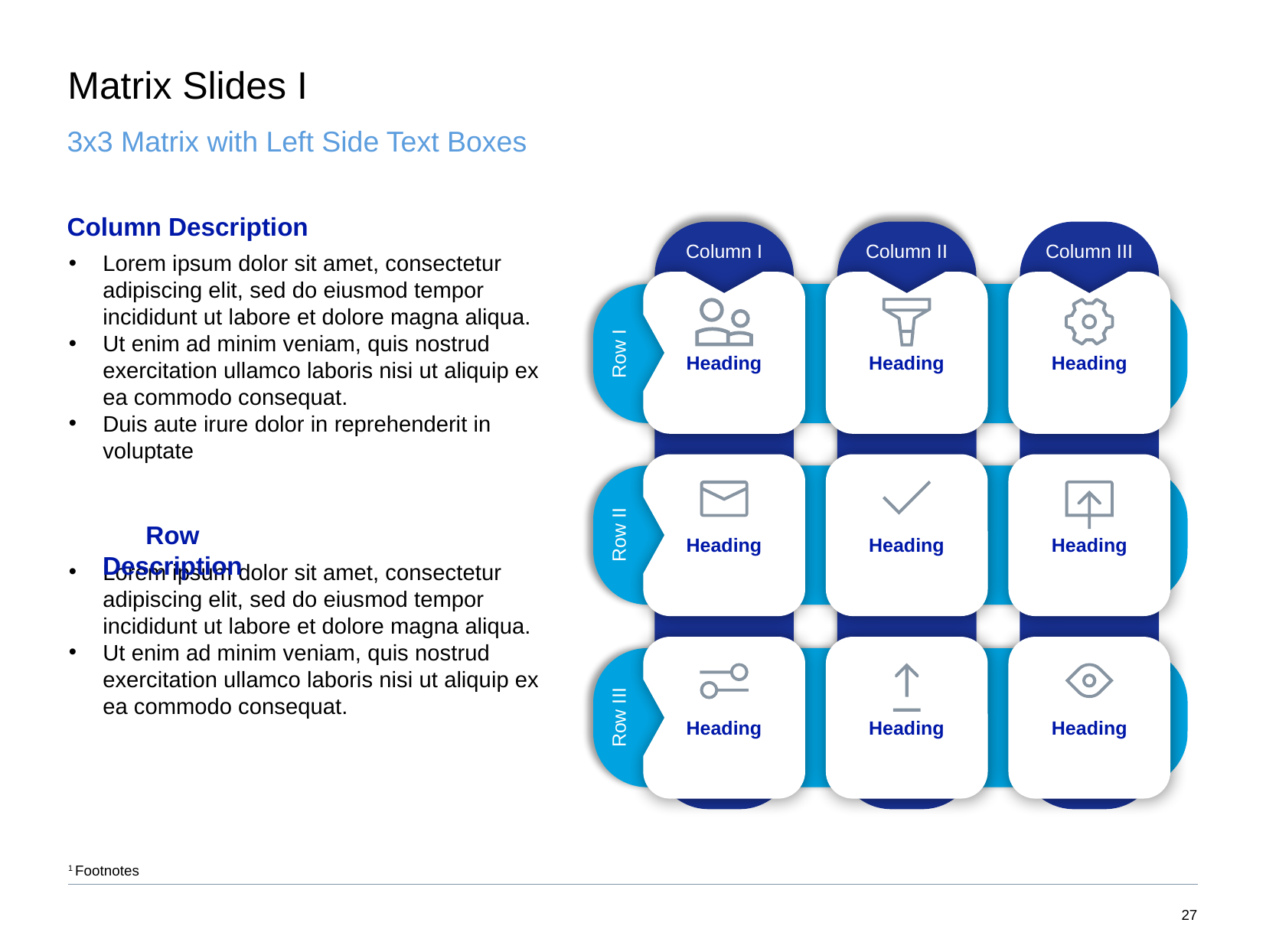

# Matrix Slides I
3x3 Matrix with Left Side Text Boxes
Column Description

Column I
Column II
Column III

Heading

Row I
Heading
Heading

Row II
Heading
Heading
Heading

Row III
Heading
Heading
Heading
Lorem ipsum dolor sit amet, consectetur adipiscing elit, sed do eiusmod tempor incididunt ut labore et dolore magna aliqua.
Ut enim ad minim veniam, quis nostrud exercitation ullamco laboris nisi ut aliquip ex ea commodo consequat.
Duis aute irure dolor in reprehenderit in voluptate
Row Description
Lorem ipsum dolor sit amet, consectetur adipiscing elit, sed do eiusmod tempor incididunt ut labore et dolore magna aliqua.
Ut enim ad minim veniam, quis nostrud exercitation ullamco laboris nisi ut aliquip ex ea commodo consequat.
1 Footnotes

27